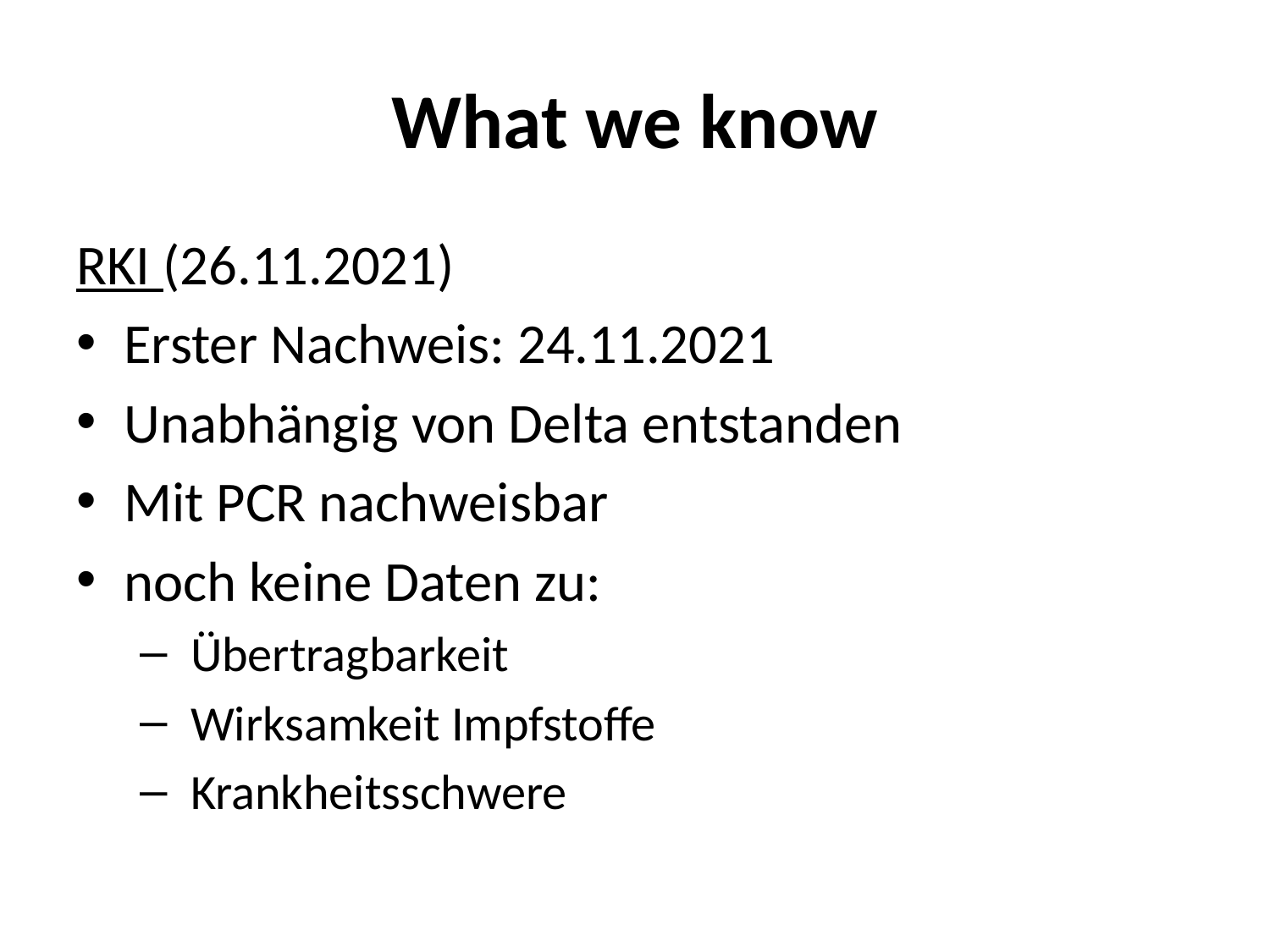

# What we know
RKI (26.11.2021)
Erster Nachweis: 24.11.2021
Unabhängig von Delta entstanden
Mit PCR nachweisbar
noch keine Daten zu:
 Übertragbarkeit
 Wirksamkeit Impfstoffe
 Krankheitsschwere